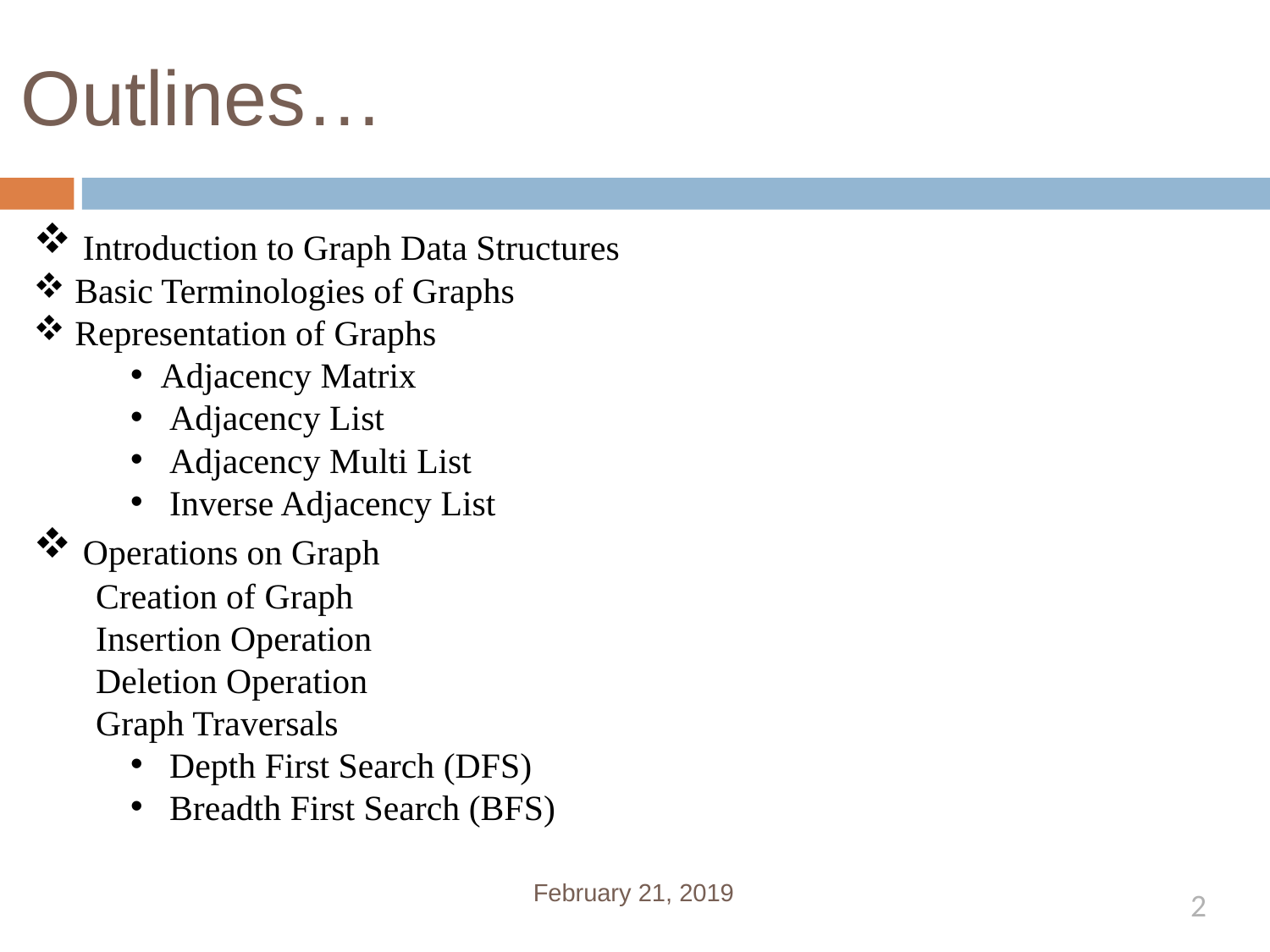

# Outlines…
 Introduction to Graph Data Structures
 Basic Terminologies of Graphs
 Representation of Graphs
Adjacency Matrix
 Adjacency List
 Adjacency Multi List
 Inverse Adjacency List
 Operations on Graph
       Creation of Graph
       Insertion Operation
       Deletion Operation
       Graph Traversals
 Depth First Search (DFS)
 Breadth First Search (BFS)

February 21, 2019
2